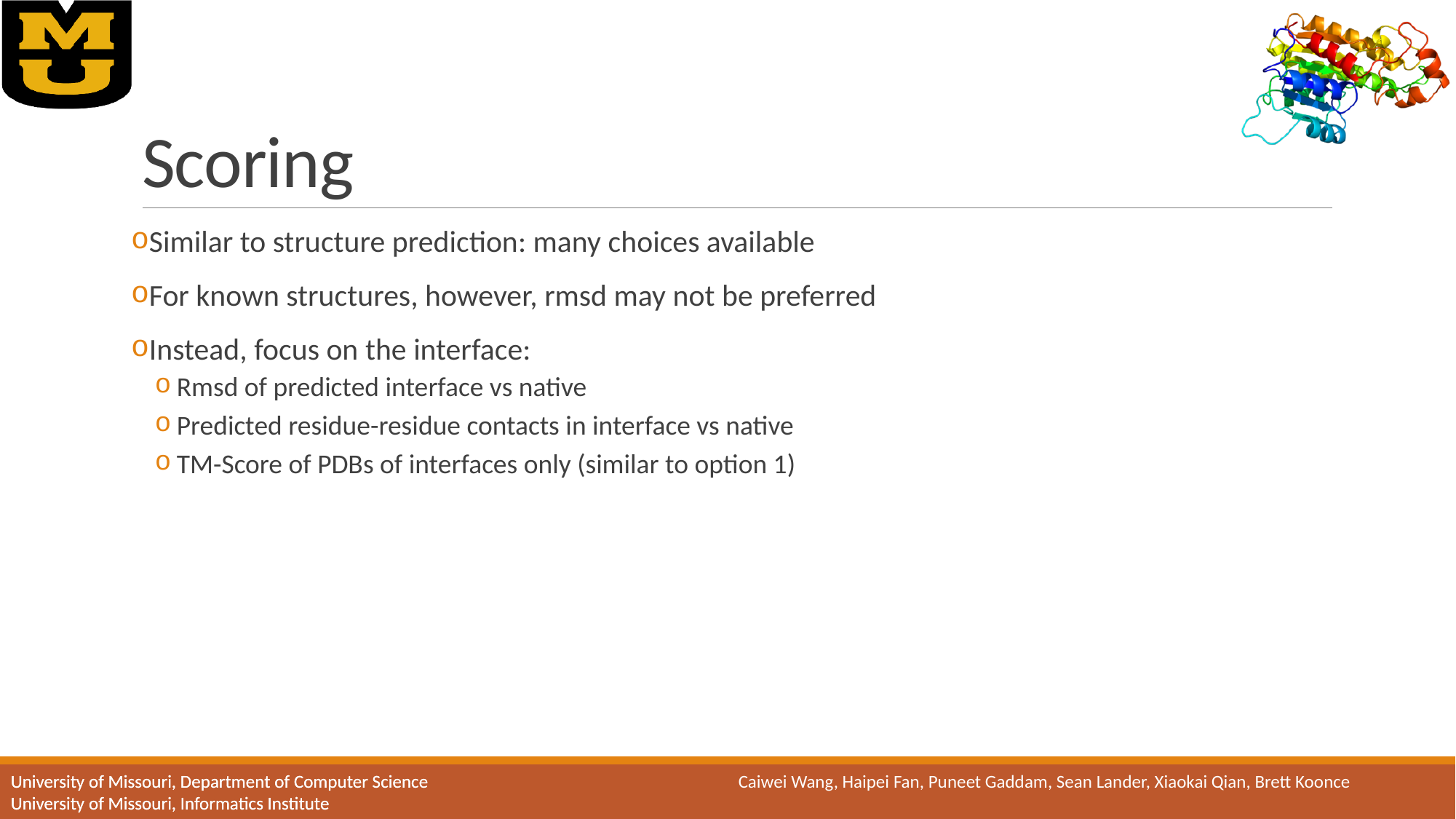

# Scoring
Similar to structure prediction: many choices available
For known structures, however, rmsd may not be preferred
Instead, focus on the interface:
Rmsd of predicted interface vs native
Predicted residue-residue contacts in interface vs native
TM-Score of PDBs of interfaces only (similar to option 1)